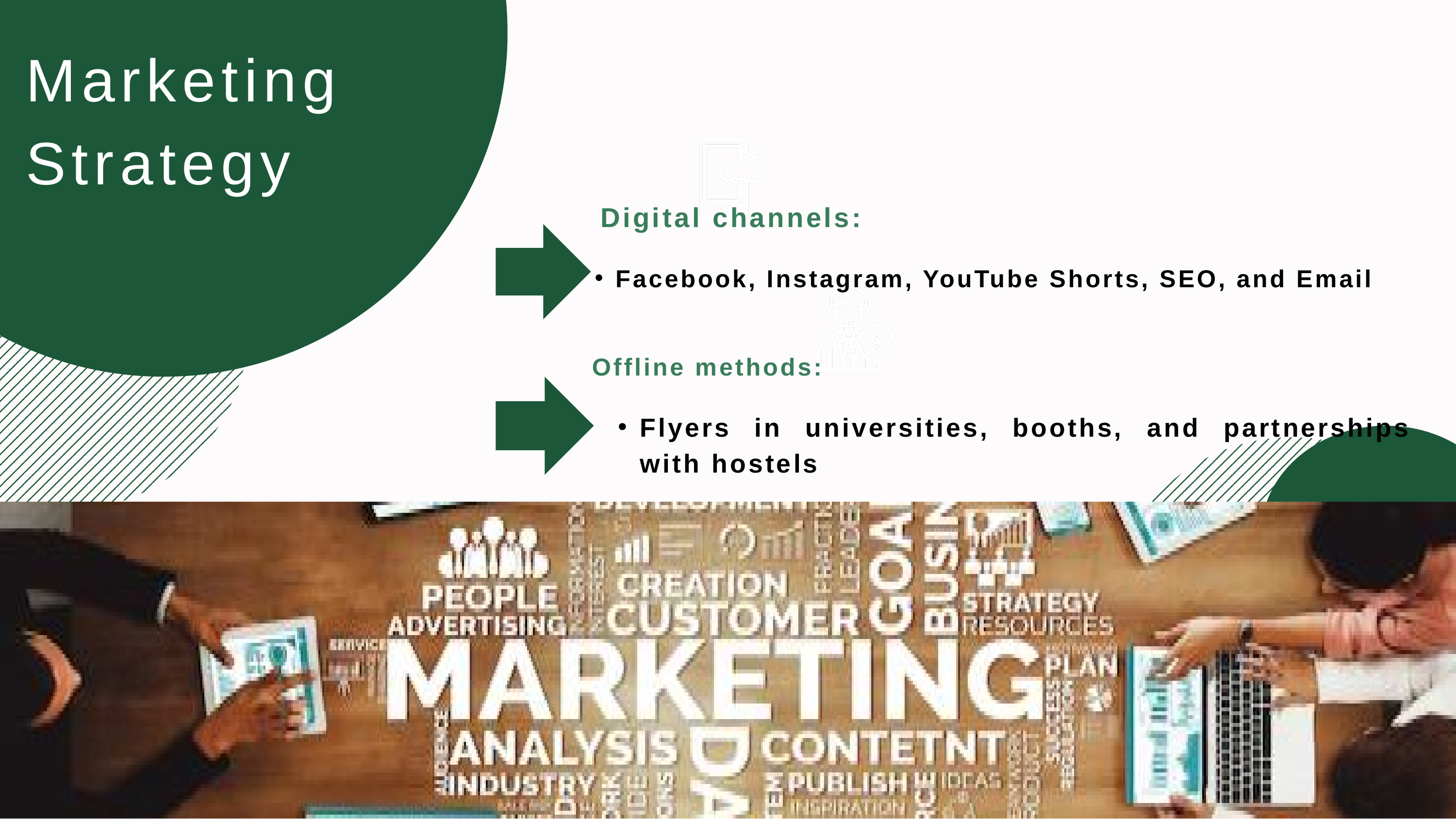

Marketing Strategy

Digital channels:

Facebook, Instagram, YouTube Shorts, SEO, and Email

Offline methods:

Flyers in universities, booths, and partnerships with hostels

We’re starting at Bahria University, which has over 20,000 students.
A great place to launch and test our service.